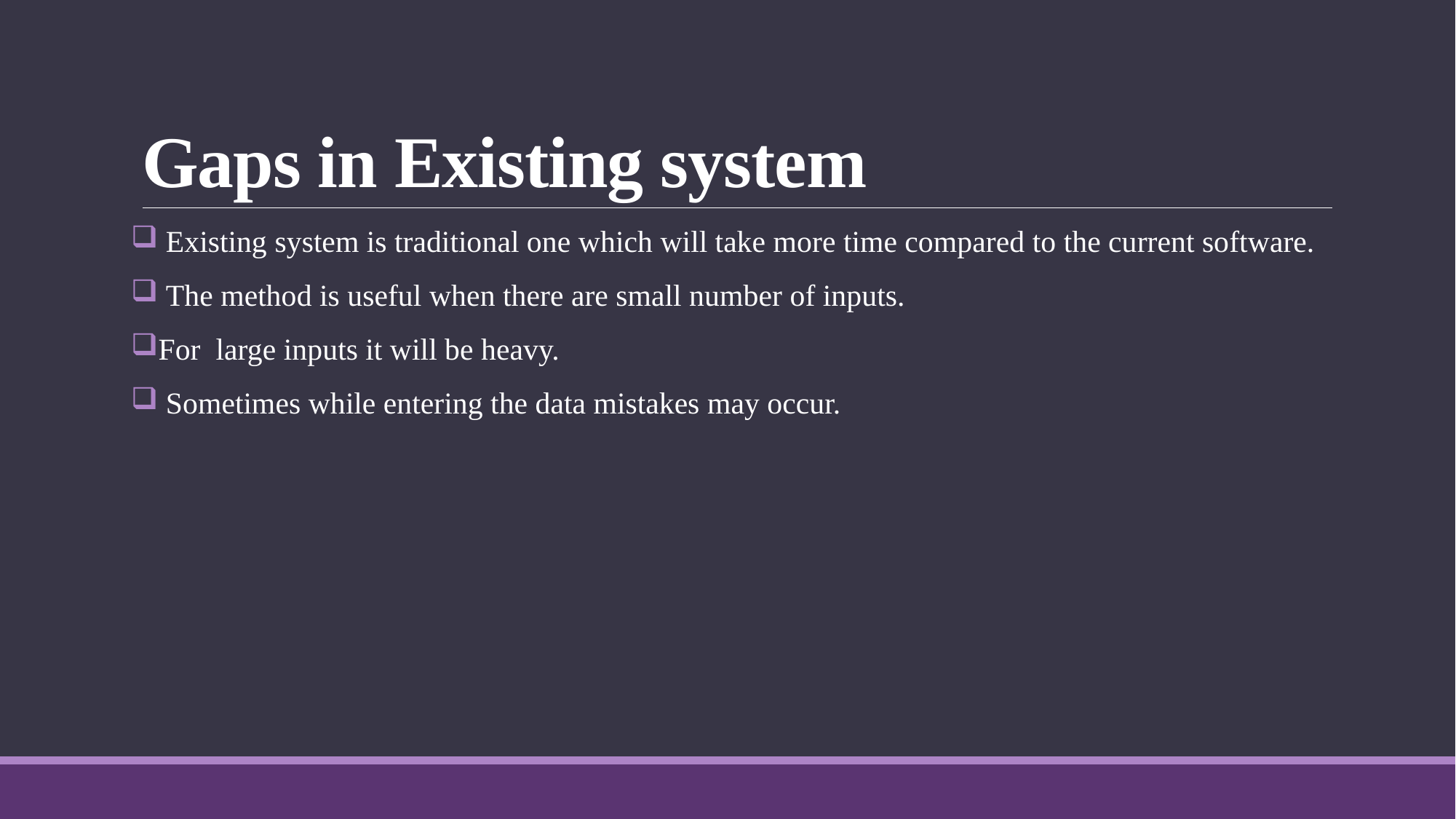

# Gaps in Existing system
 Existing system is traditional one which will take more time compared to the current software.
 The method is useful when there are small number of inputs.
For  large inputs it will be heavy.
 Sometimes while entering the data mistakes may occur.